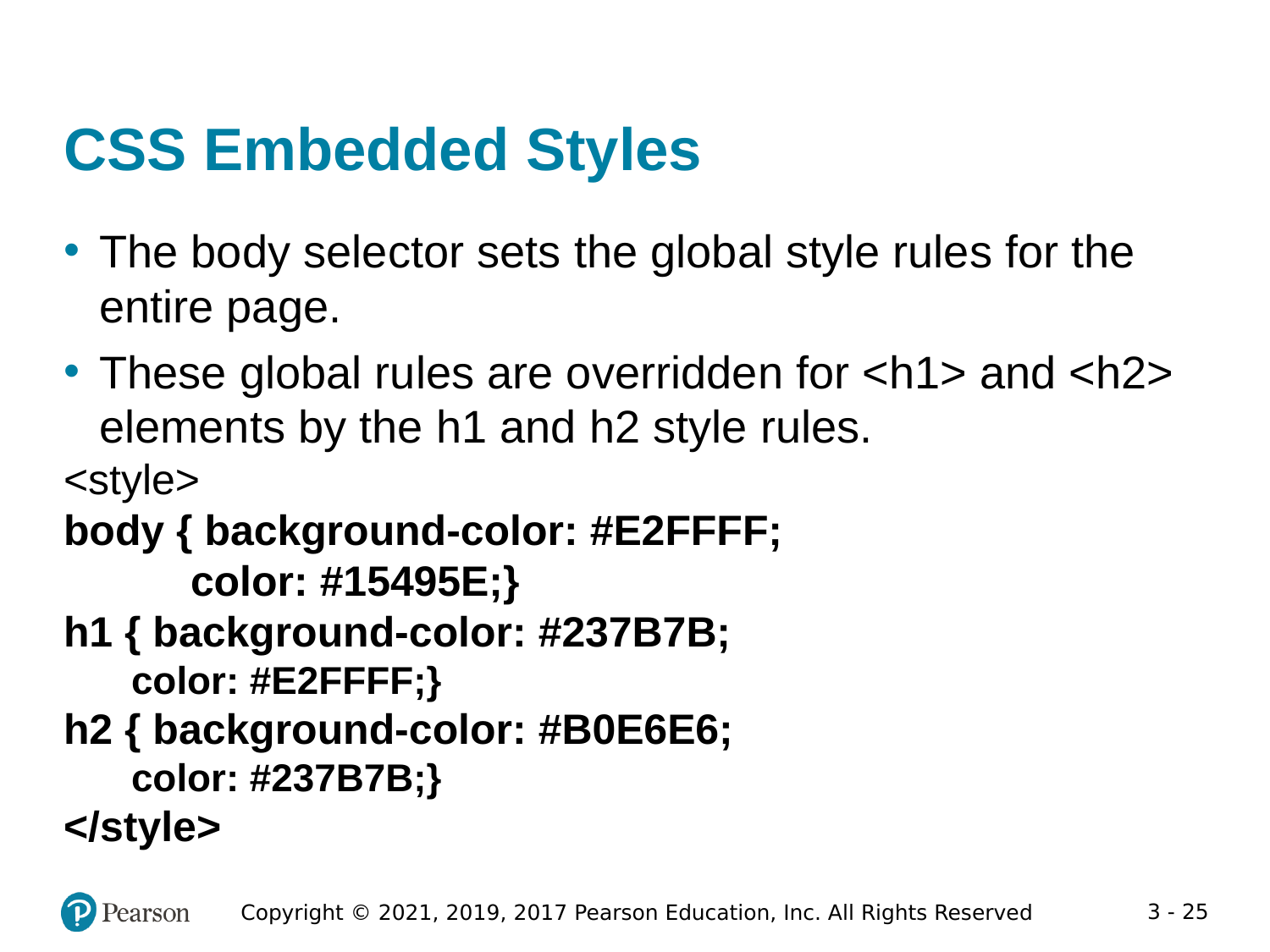

# CSS Embedded Styles
The body selector sets the global style rules for the entire page.
These global rules are overridden for <h1> and <h2> elements by the h1 and h2 style rules.
<style>
body { background-color: #E2FFFF;
	color: #15495E;}
h1 { background-color: #237B7B;
color: #E2FFFF;}
h2 { background-color: #B0E6E6;
color: #237B7B;}
</style>